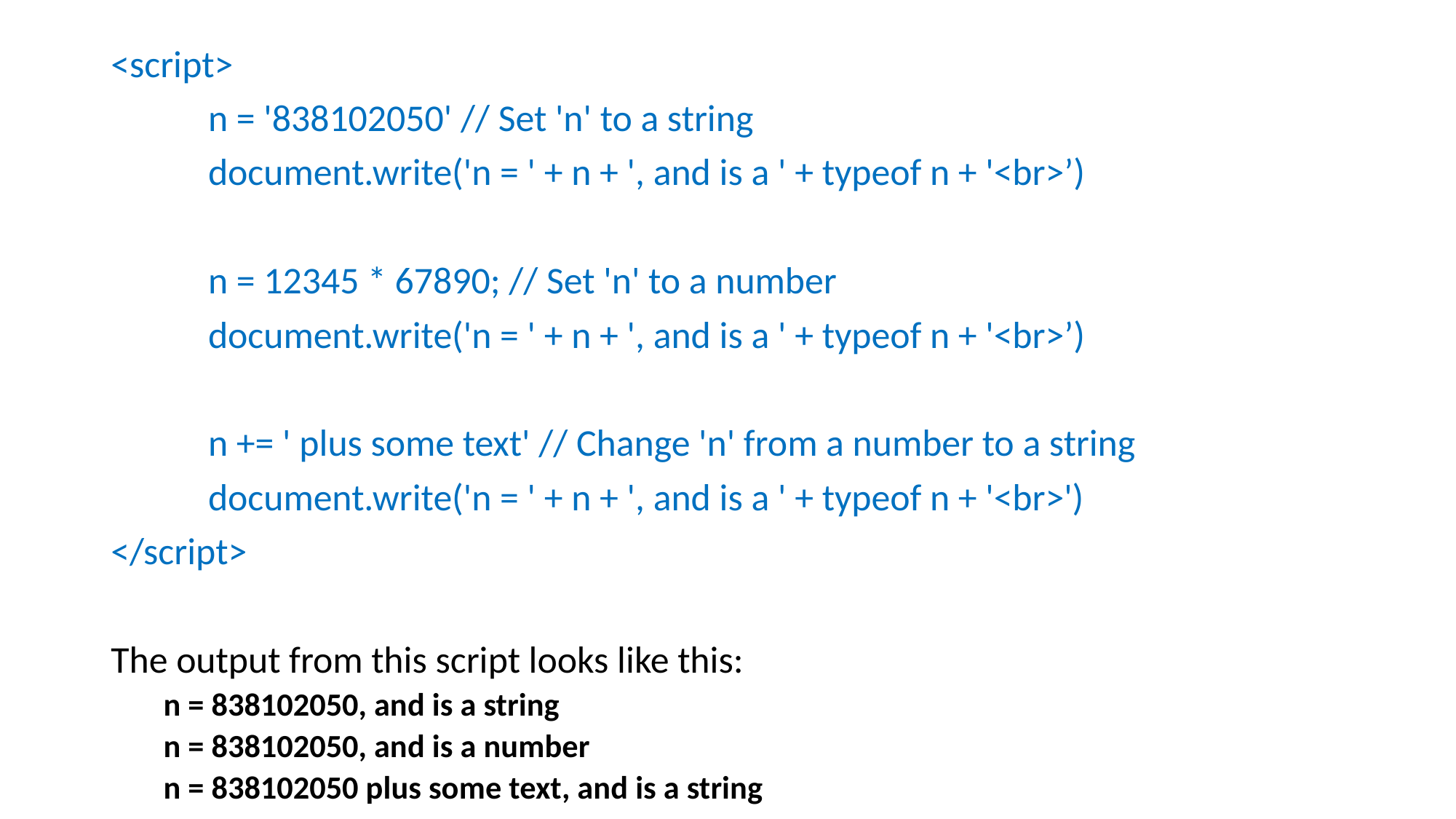

<script>
	n = '838102050' // Set 'n' to a string
	document.write('n = ' + n + ', and is a ' + typeof n + '<br>’)

	n = 12345 * 67890; // Set 'n' to a number
	document.write('n = ' + n + ', and is a ' + typeof n + '<br>’)

	n += ' plus some text' // Change 'n' from a number to a string
	document.write('n = ' + n + ', and is a ' + typeof n + '<br>')
</script>

The output from this script looks like this:
n = 838102050, and is a string
n = 838102050, and is a number
n = 838102050 plus some text, and is a string